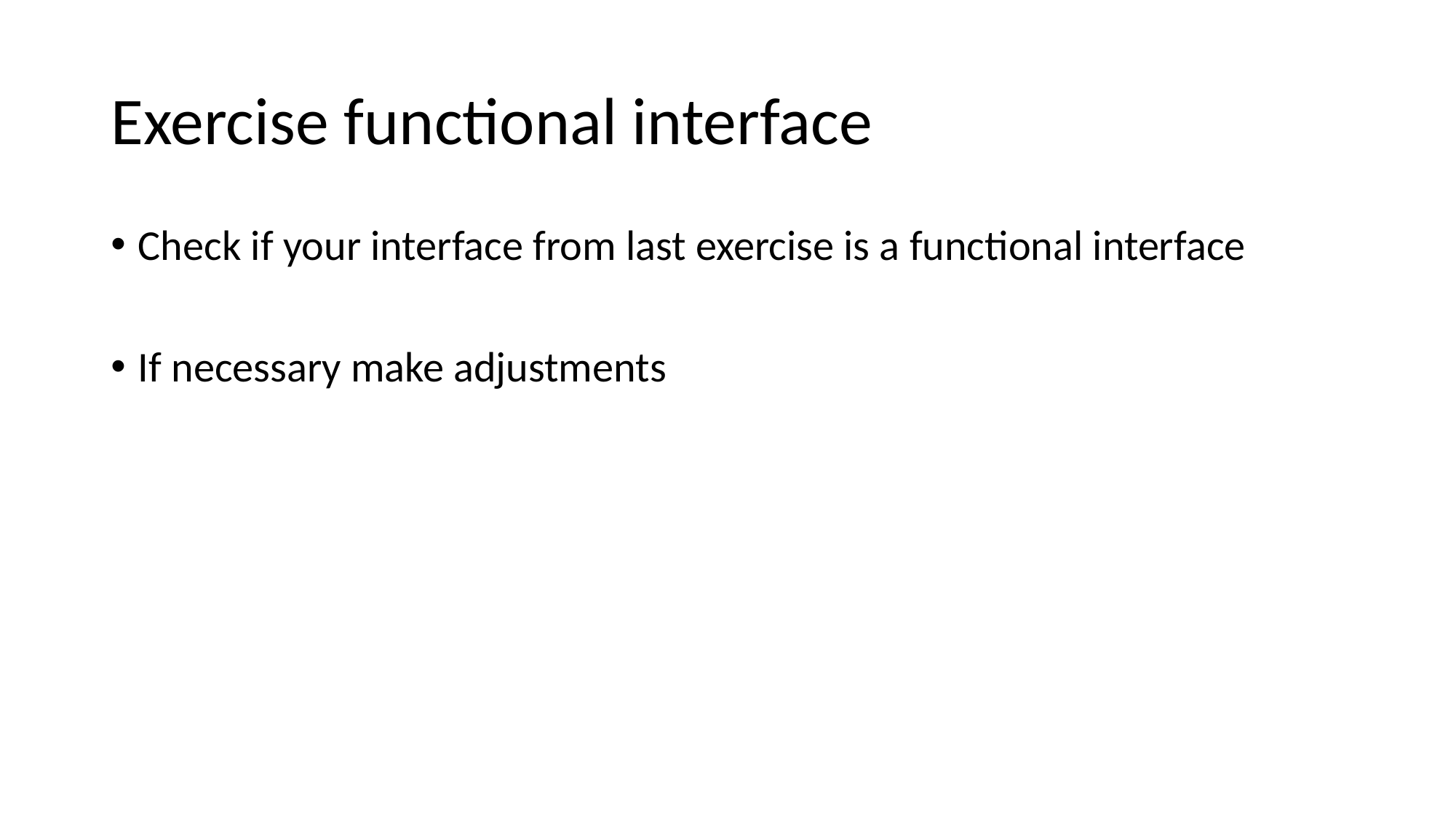

# Exercise functional interface
Check if your interface from last exercise is a functional interface

If necessary make adjustments